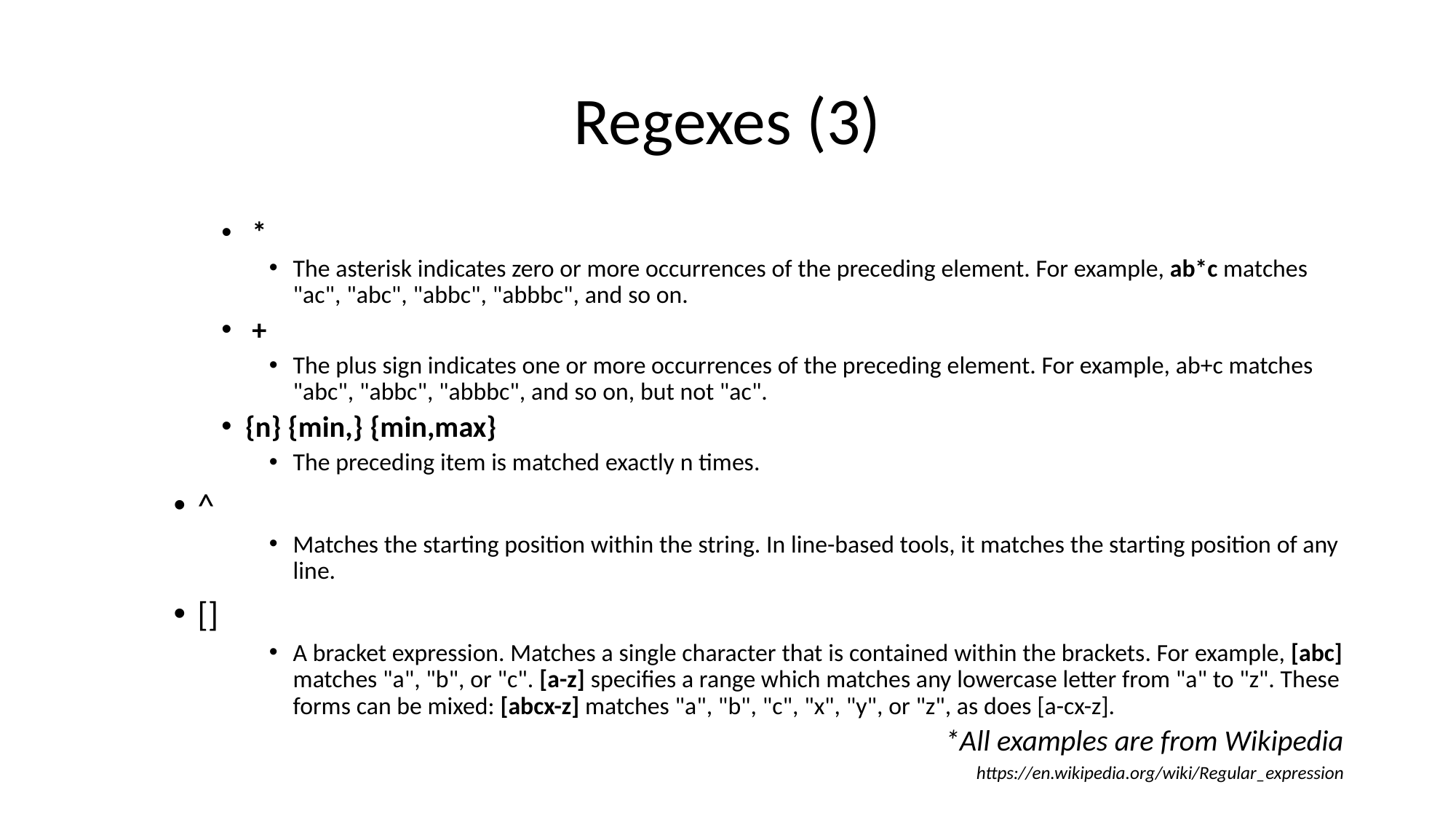

# Regexes (3)

 *
The asterisk indicates zero or more occurrences of the preceding element. For example, ab*c matches "ac", "abc", "abbc", "abbbc", and so on.
 +
The plus sign indicates one or more occurrences of the preceding element. For example, ab+c matches "abc", "abbc", "abbbc", and so on, but not "ac".
{n} {min,} {min,max}
The preceding item is matched exactly n times.
^
Matches the starting position within the string. In line-based tools, it matches the starting position of any line.
[]
A bracket expression. Matches a single character that is contained within the brackets. For example, [abc] matches "a", "b", or "c". [a-z] specifies a range which matches any lowercase letter from "a" to "z". These forms can be mixed: [abcx-z] matches "a", "b", "c", "x", "y", or "z", as does [a-cx-z].
*All examples are from Wikipedia
https://en.wikipedia.org/wiki/Regular_expression